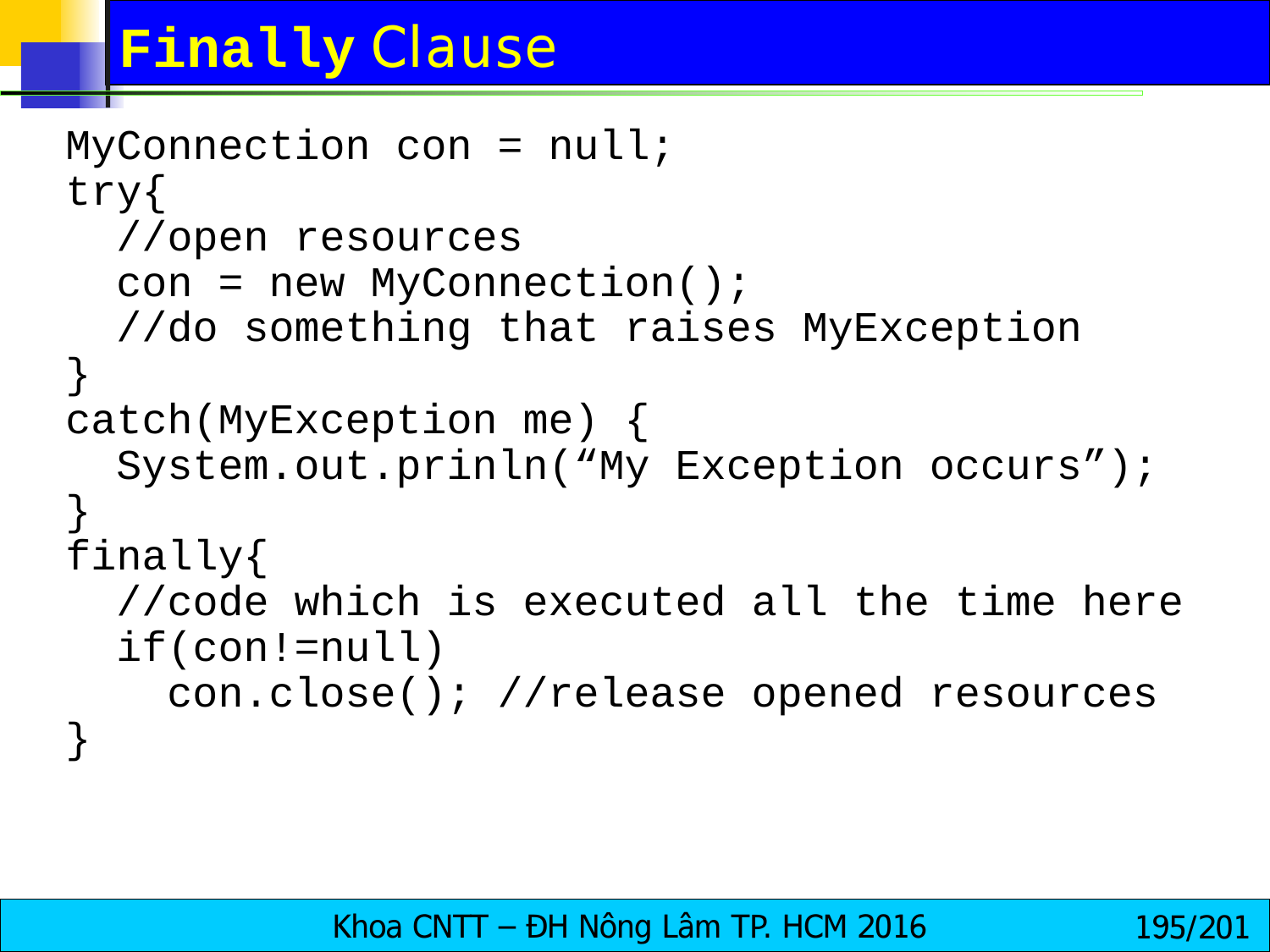

# Finally Clause
MyConnection con = null;
try{
  //open resources
  con = new MyConnection();
  //do something that raises MyException
}
catch(MyException me) {
  System.out.prinln(“My Exception occurs”);
}
finally{
  //code which is executed all the time here
  if(con!=null)
    con.close(); //release opened resources
}